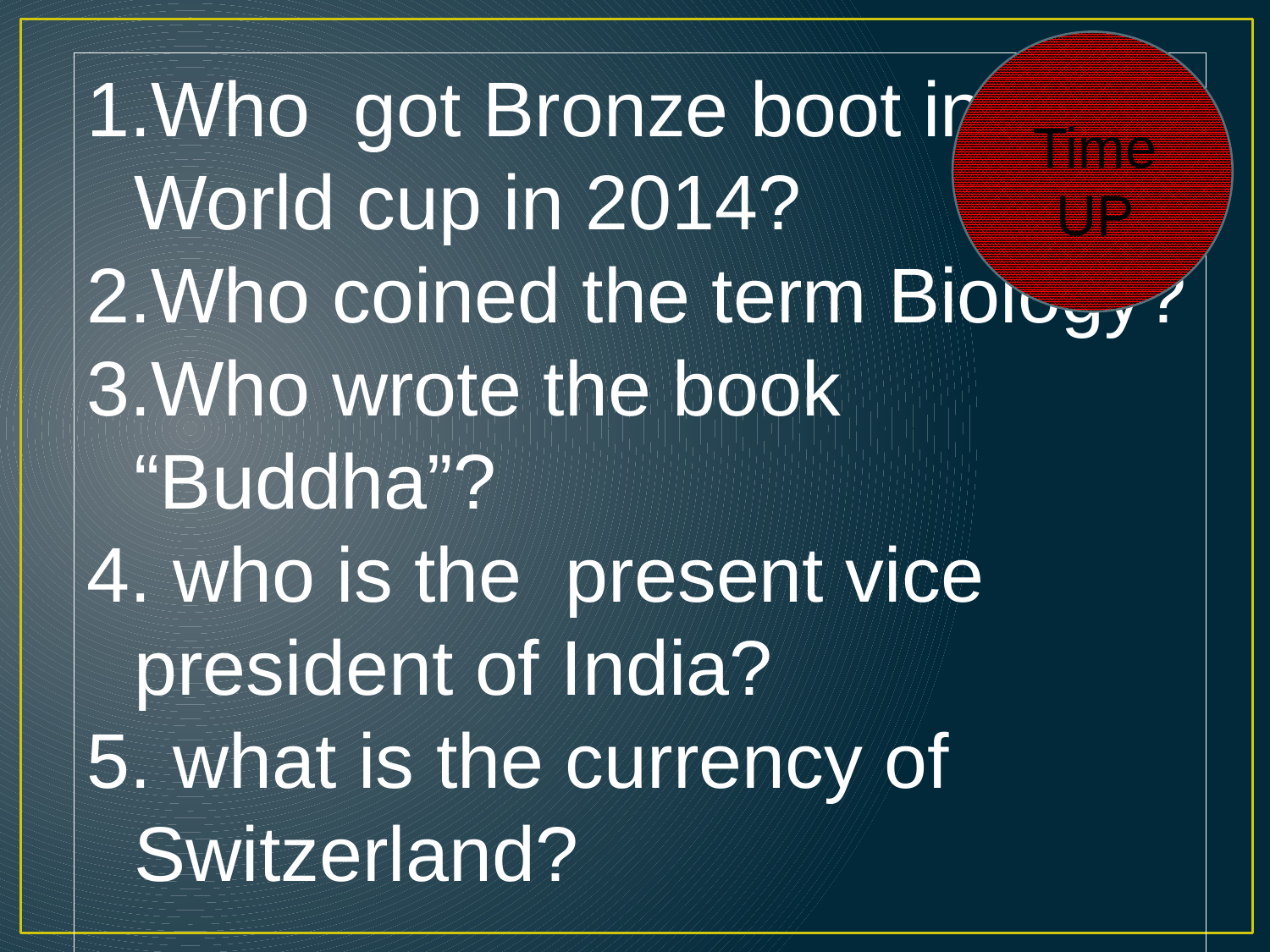

Who  got Bronze boot in FIFA World cup in 2014?
Who coined the term Biology?
Who wrote the book “Buddha”?
 who is the  present vice president of India?
 what is the currency of Switzerland?

Time UP